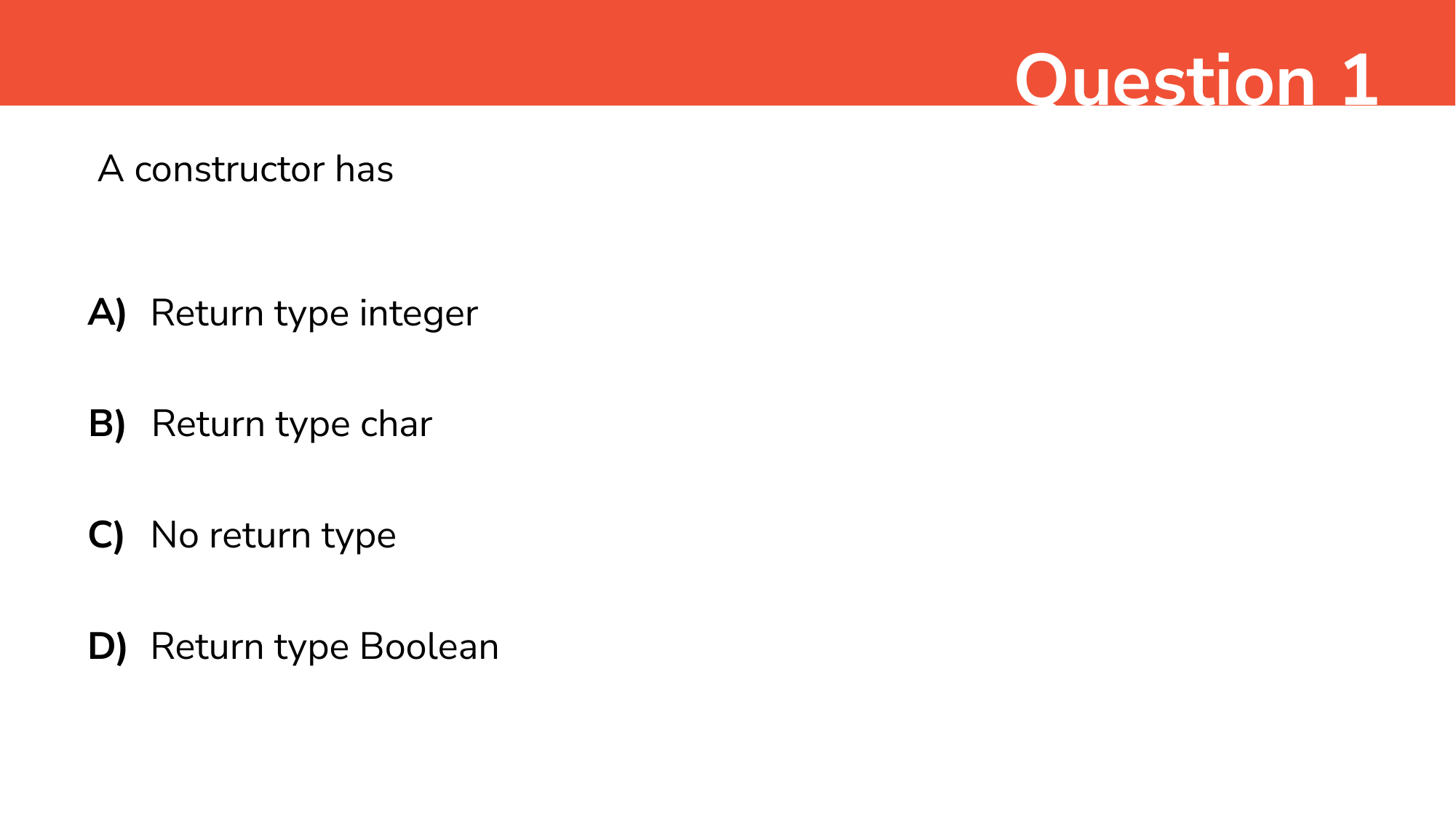

Question 1
 A constructor has
A)
Return type integer
B)
Return type char
C)
No return type
D)
Return type Boolean